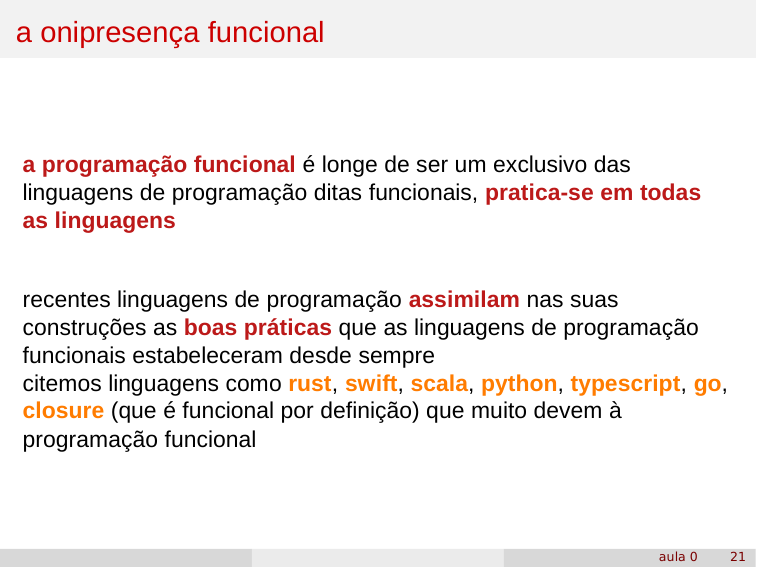

# a onipresença funcional
a programação funcional é longe de ser um exclusivo das linguagens de programação ditas funcionais, pratica-se em todas as linguagens

recentes linguagens de programação assimilam nas suas construções as boas práticas que as linguagens de programação funcionais estabeleceram desde sempre
citemos linguagens como rust, swift, scala, python, typescript, go, closure (que é funcional por definição) que muito devem à programação funcional

aula 0
21